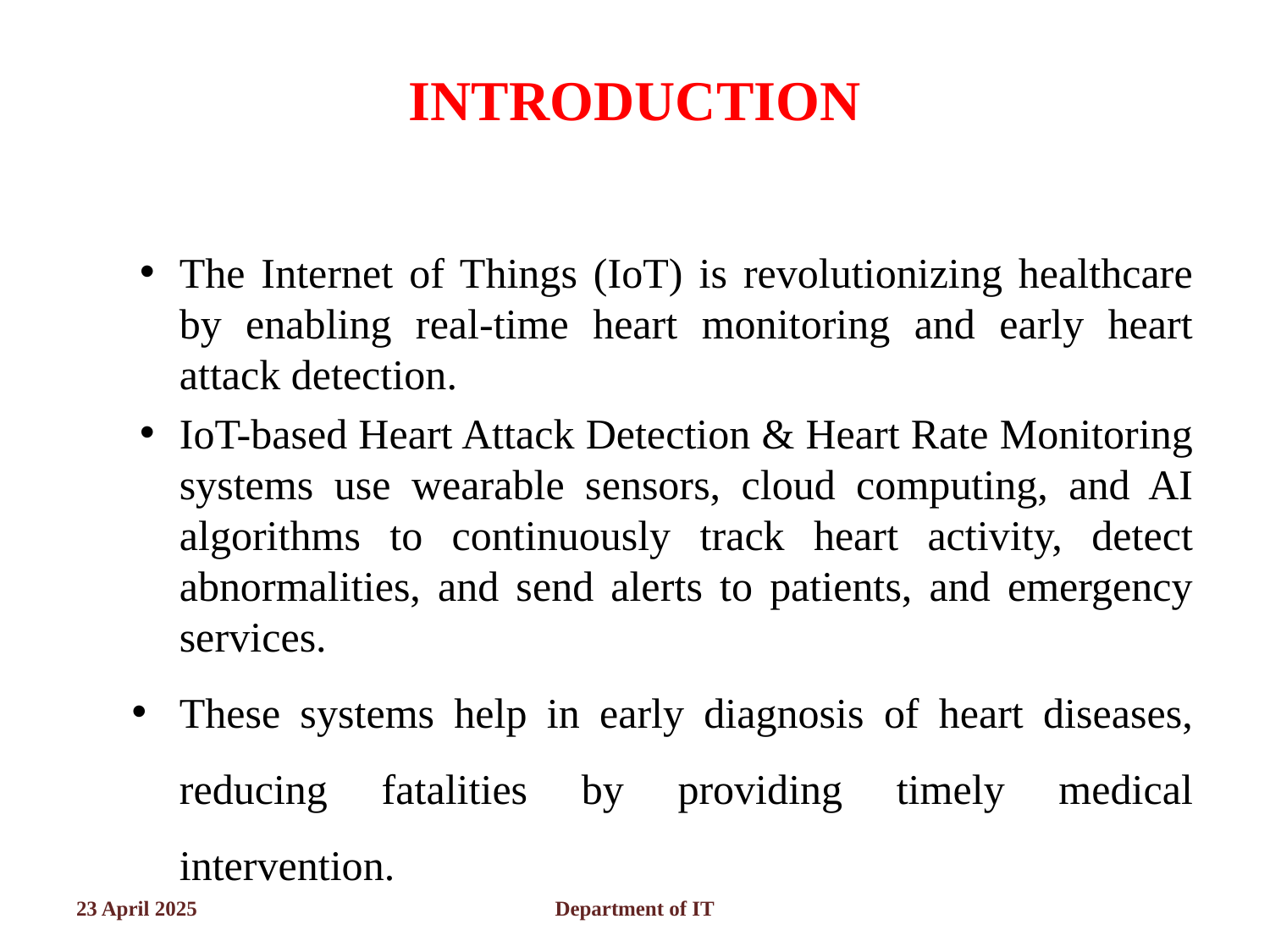

# INTRODUCTION
The Internet of Things (IoT) is revolutionizing healthcare by enabling real-time heart monitoring and early heart attack detection.
IoT-based Heart Attack Detection & Heart Rate Monitoring systems use wearable sensors, cloud computing, and AI algorithms to continuously track heart activity, detect abnormalities, and send alerts to patients, and emergency services.
These systems help in early diagnosis of heart diseases, reducing fatalities by providing timely medical intervention.

23 April 2025
Department of IT
4